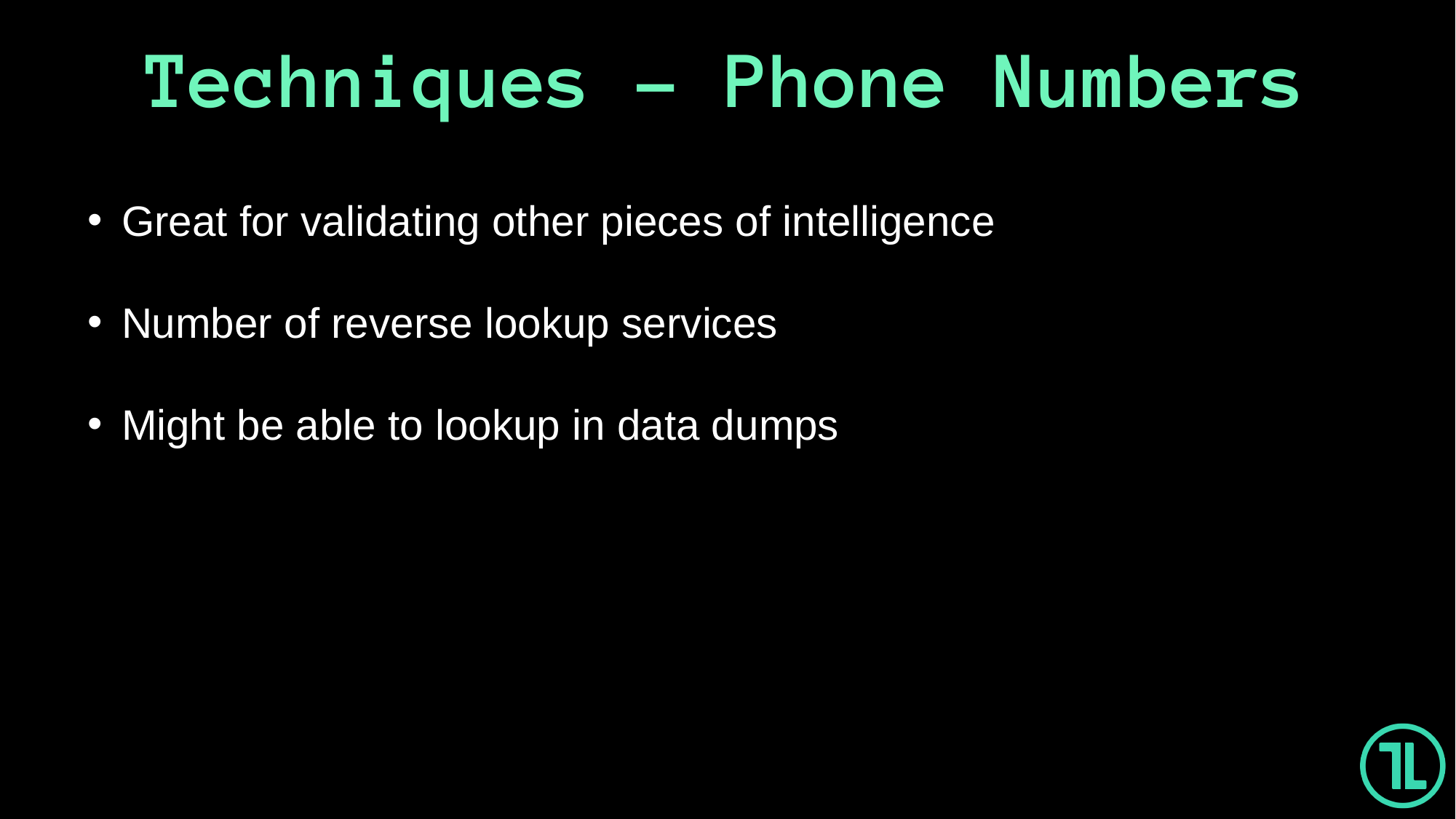

Techniques – Phone Numbers
Great for validating other pieces of intelligence

Number of reverse lookup services

Might be able to lookup in data dumps